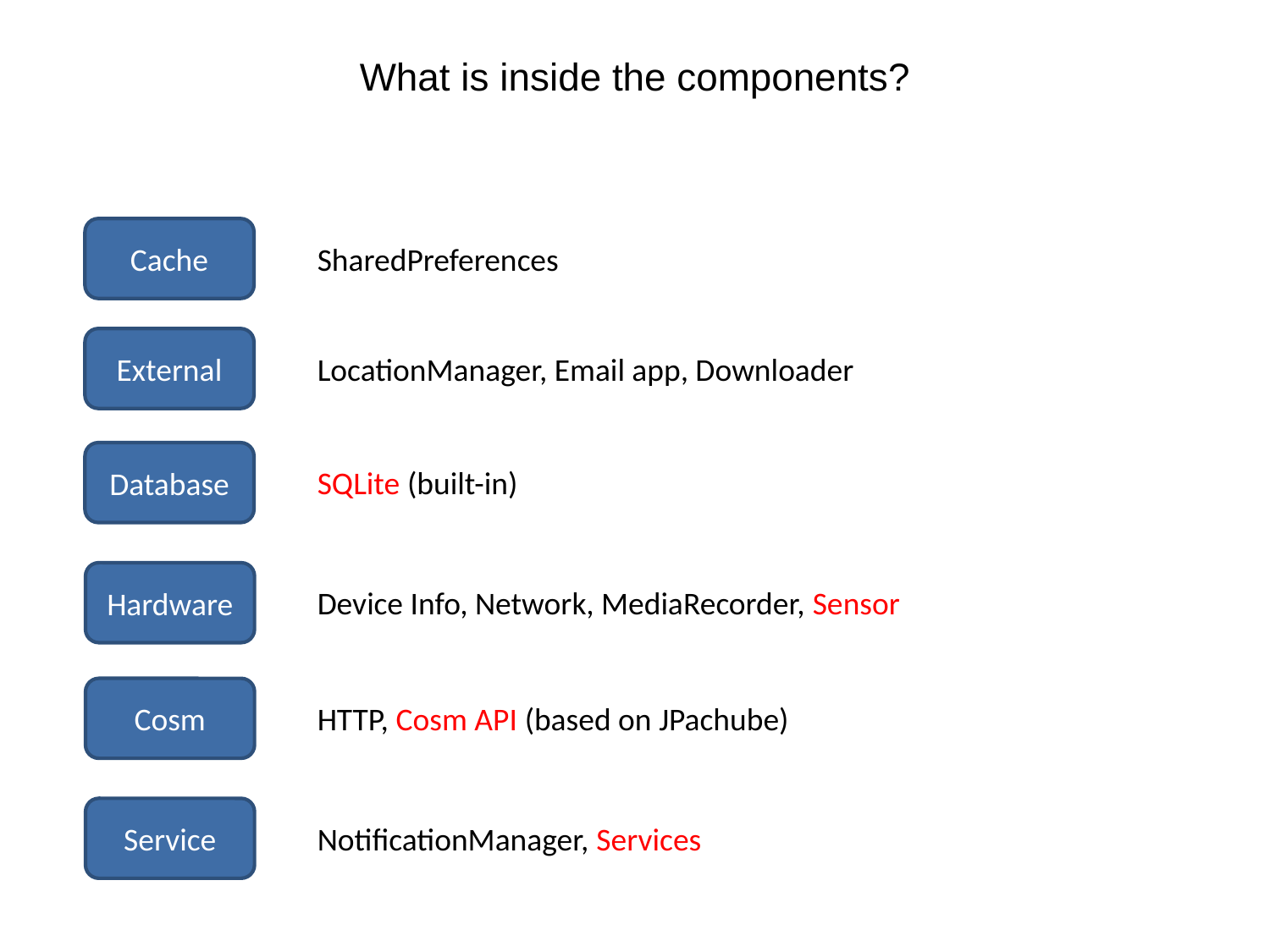

# What is inside the components?
Cache
SharedPreferences
External
LocationManager, Email app, Downloader
Database
SQLite (built-in)
Hardware
Device Info, Network, MediaRecorder, Sensor
Cosm
HTTP, Cosm API (based on JPachube)
Service
NotificationManager, Services